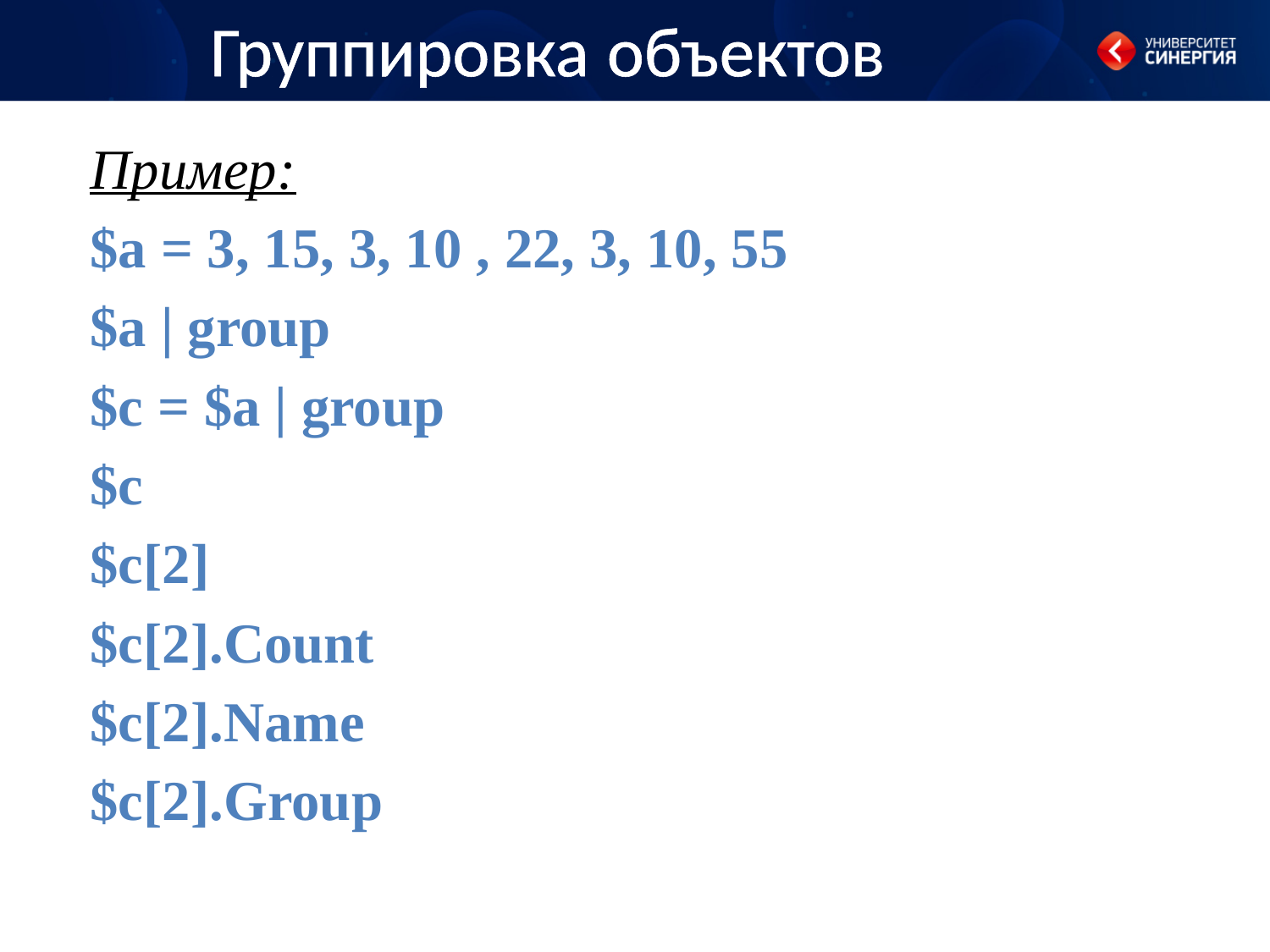

# Группировка объектов
Пример:
$a = 3, 15, 3, 10 , 22, 3, 10, 55
$a | group
$c = $a | group
$c
$c[2]
$c[2].Count
$c[2].Name
$c[2].Group